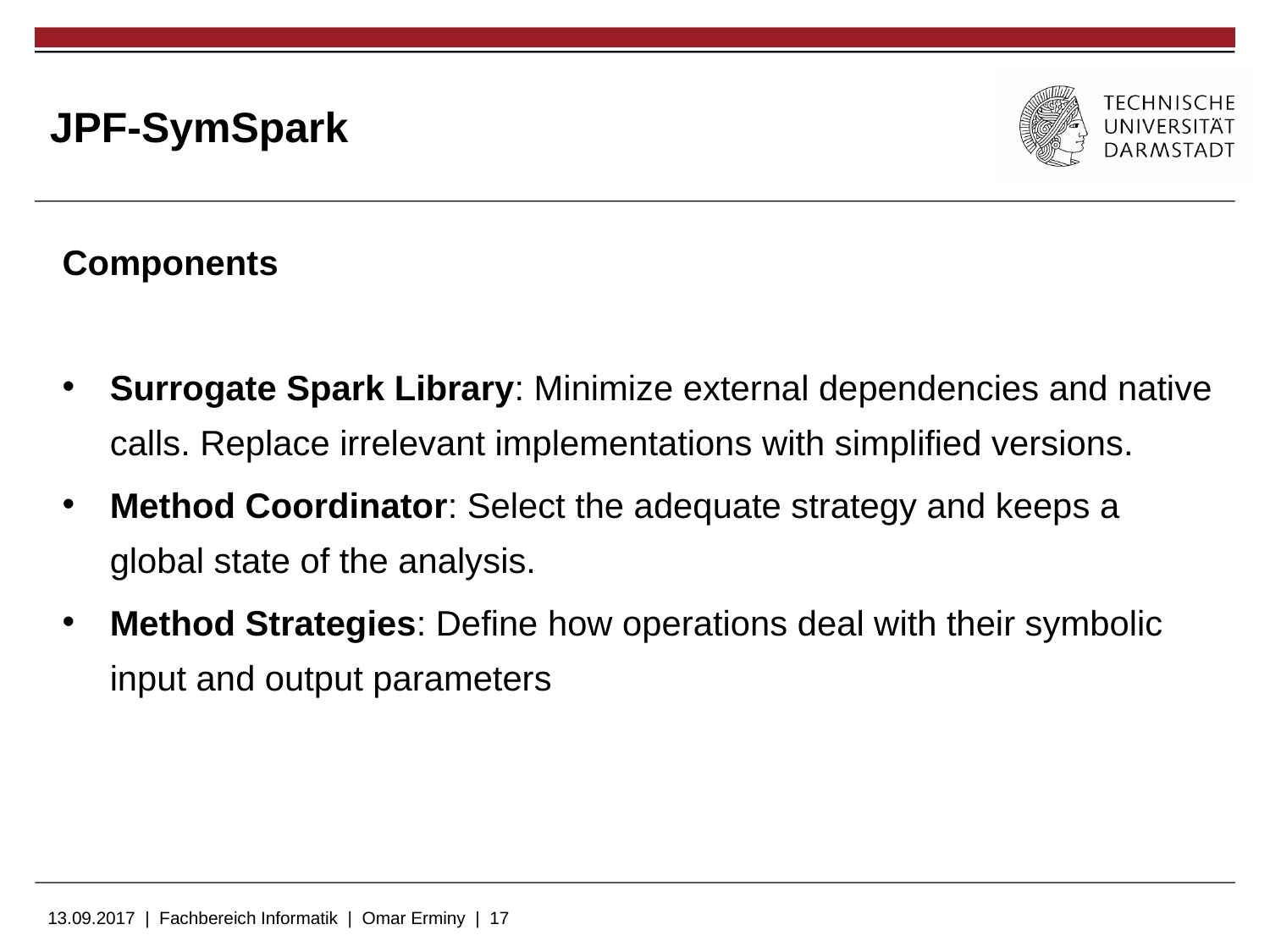

# JPF-SymSpark
Components

Surrogate Spark Library: Minimize external dependencies and native calls. Replace irrelevant implementations with simplified versions.
Method Coordinator: Select the adequate strategy and keeps a global state of the analysis.
Method Strategies: Define how operations deal with their symbolic input and output parameters